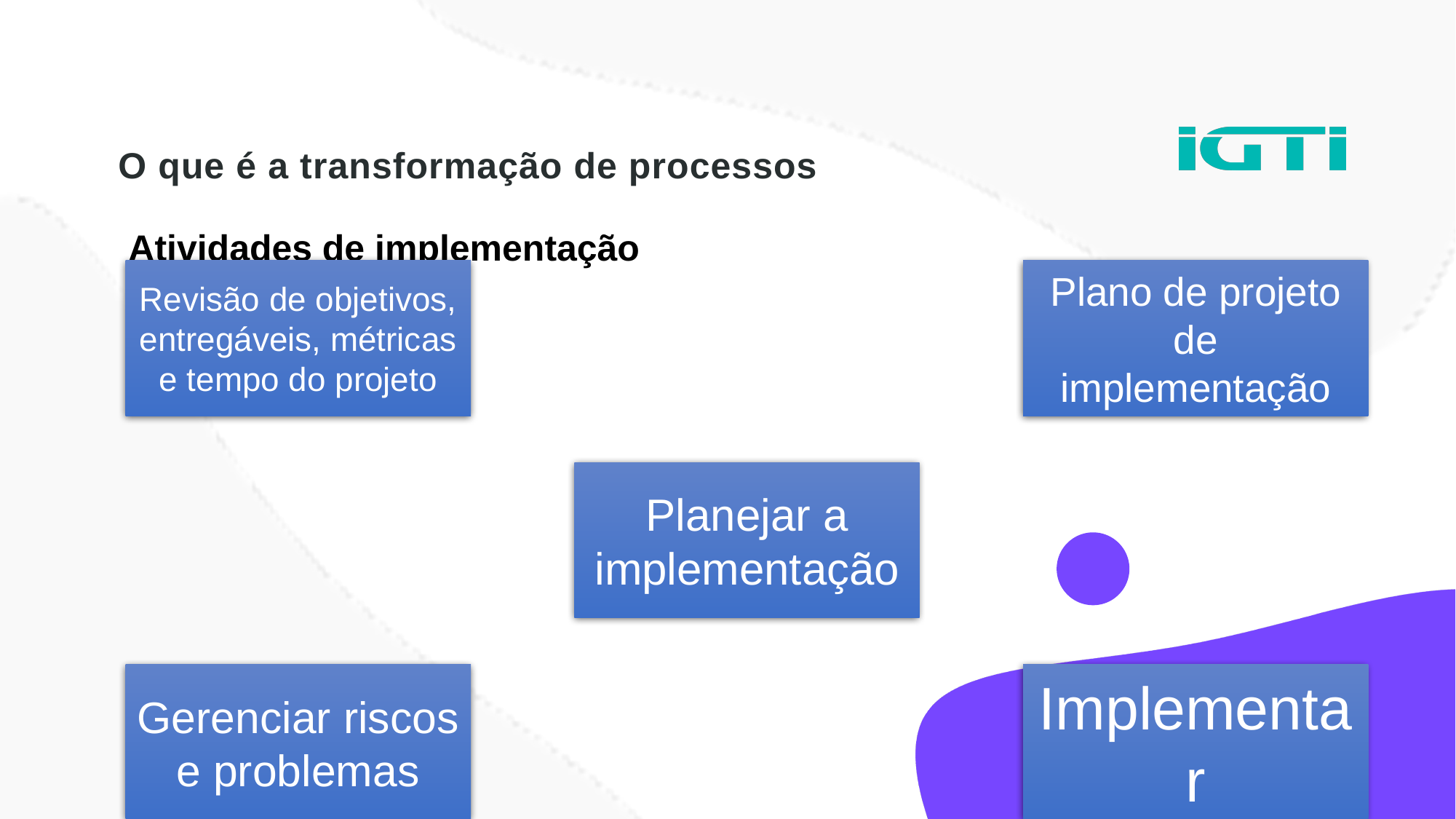

O que é a transformação de processos
Atividades de implementação
Revisão de objetivos, entregáveis, métricas e tempo do projeto
Plano de projeto de implementação
Planejar a implementação
Gerenciar riscos e problemas
Implementar